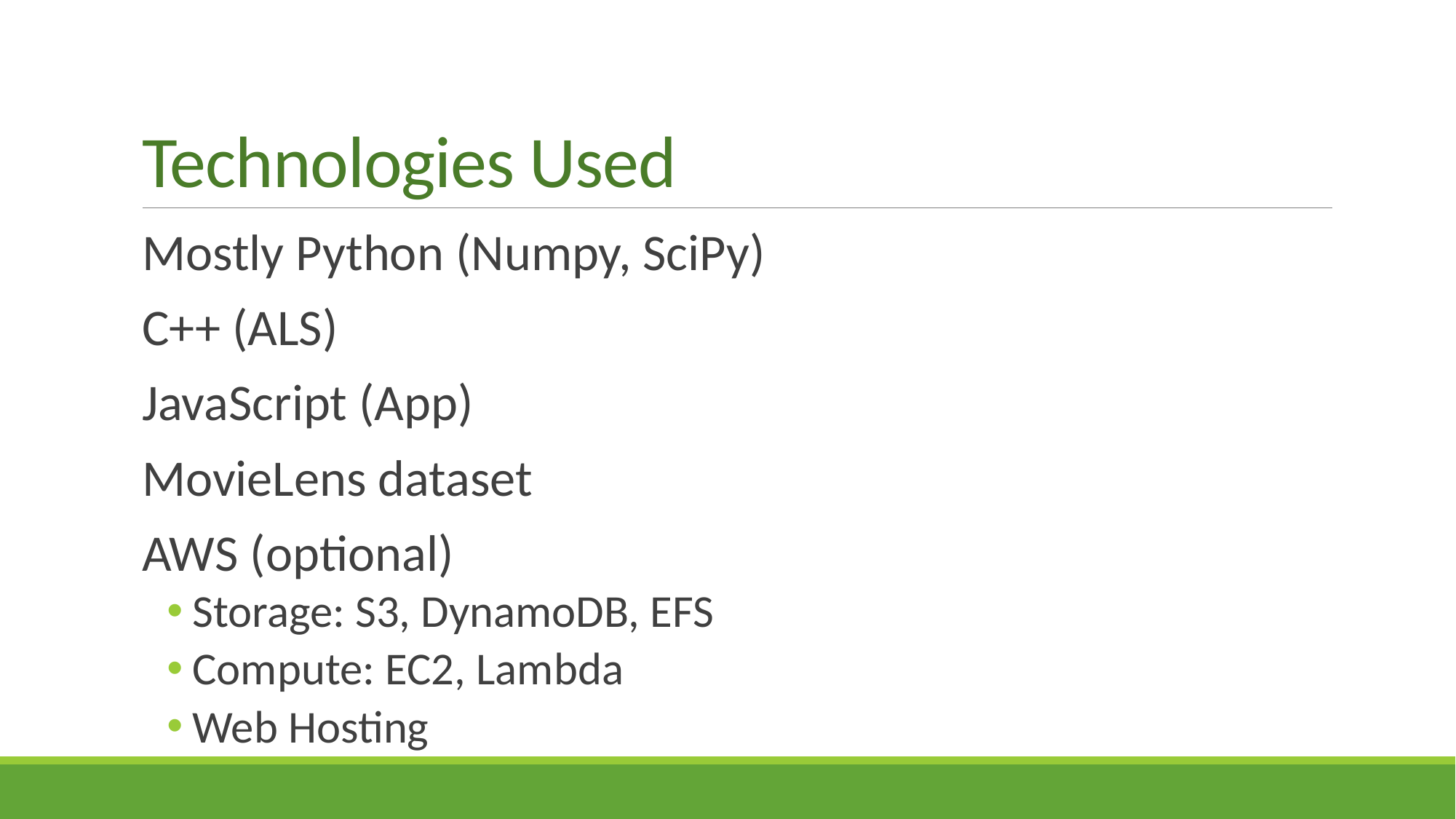

# Technologies Used
Mostly Python (Numpy, SciPy)
C++ (ALS)
JavaScript (App)
MovieLens dataset
AWS (optional)
Storage: S3, DynamoDB, EFS
Compute: EC2, Lambda
Web Hosting